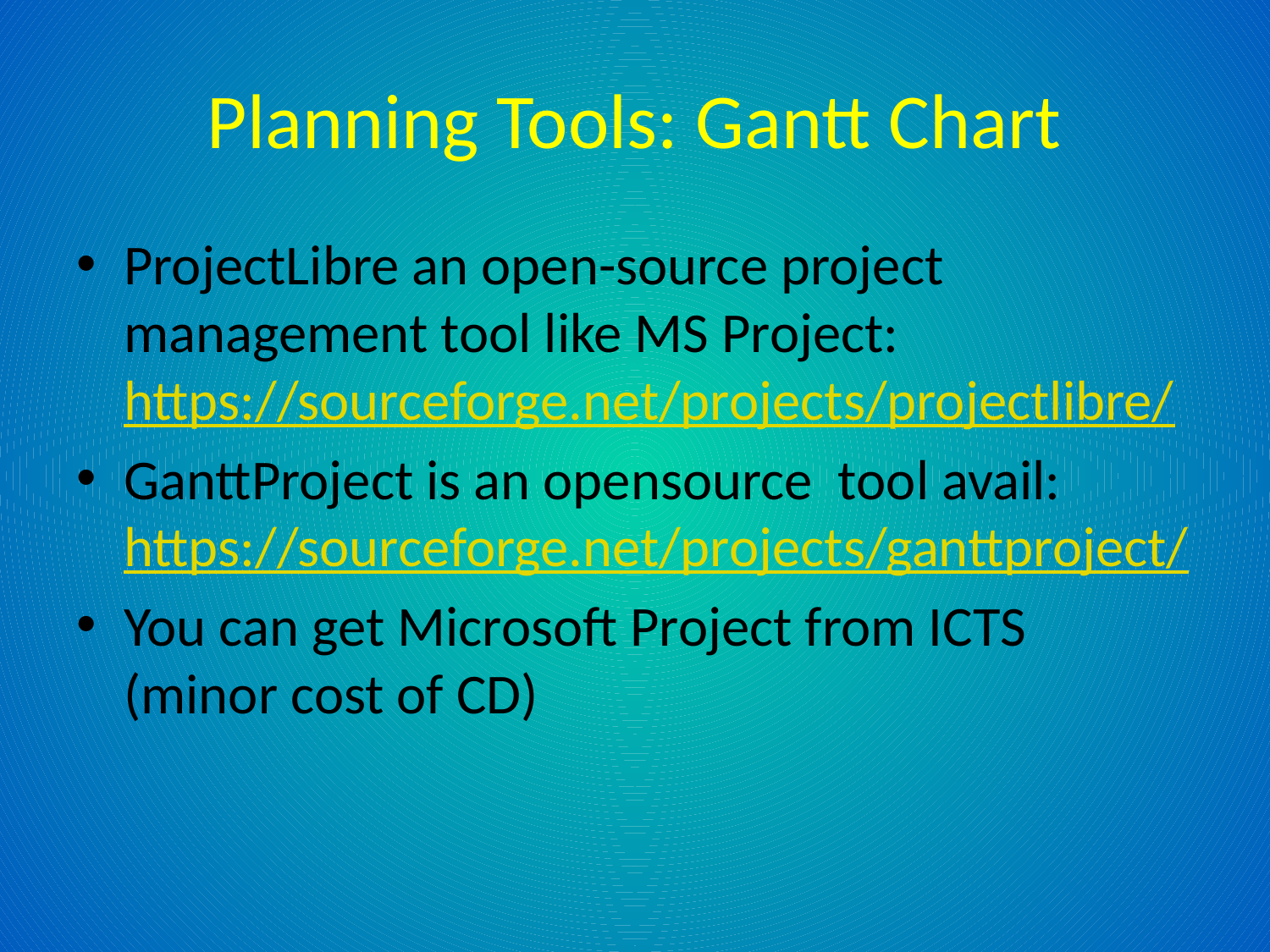

# Planning Tools: Gantt Chart
ProjectLibre an open-source project management tool like MS Project: https://sourceforge.net/projects/projectlibre/
GanttProject is an opensource  tool avail: https://sourceforge.net/projects/ganttproject/
You can get Microsoft Project from ICTS (minor cost of CD)